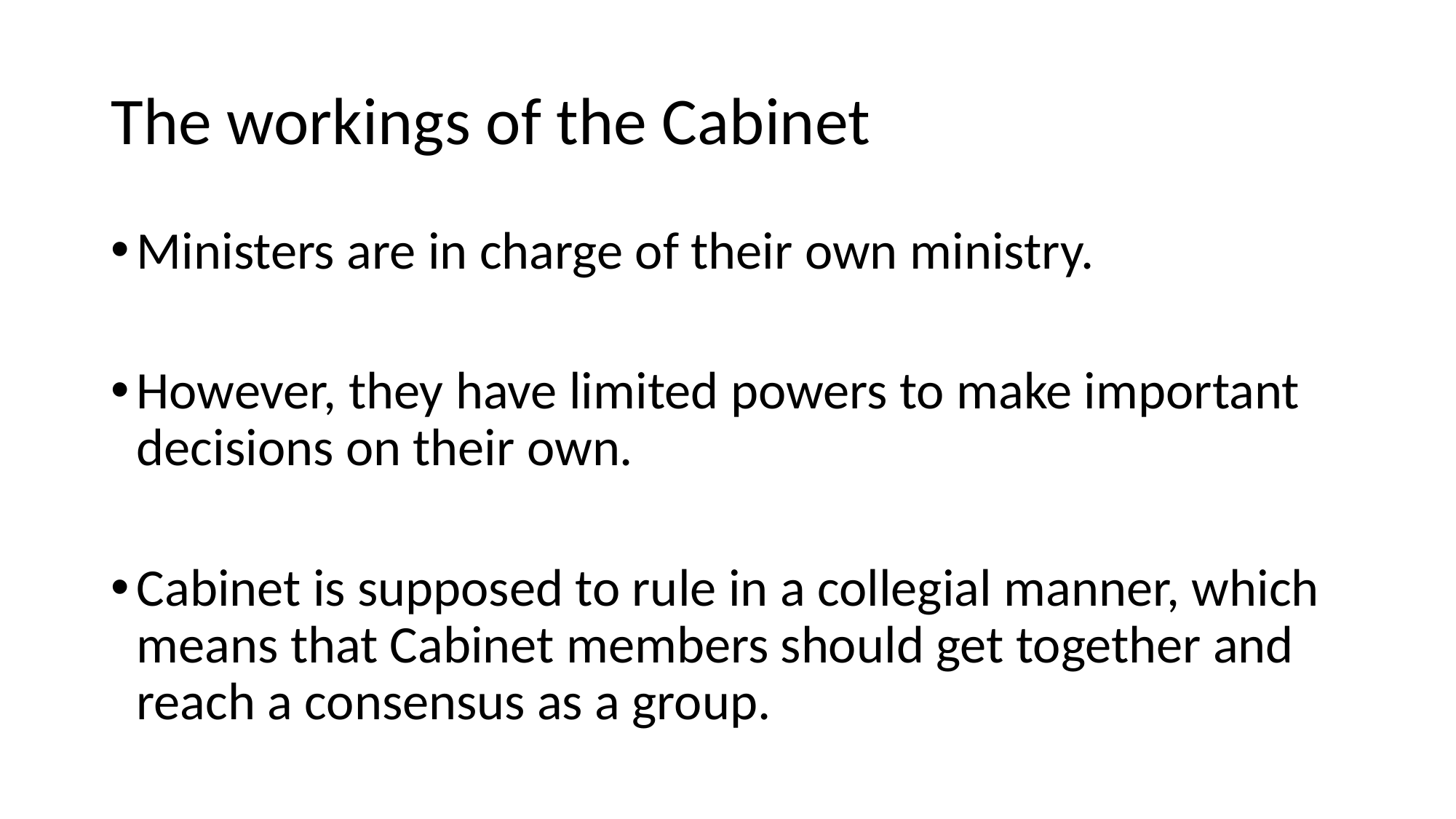

# The workings of the Cabinet
Ministers are in charge of their own ministry.

However, they have limited powers to make important decisions on their own.

Cabinet is supposed to rule in a collegial manner, which means that Cabinet members should get together and reach a consensus as a group.